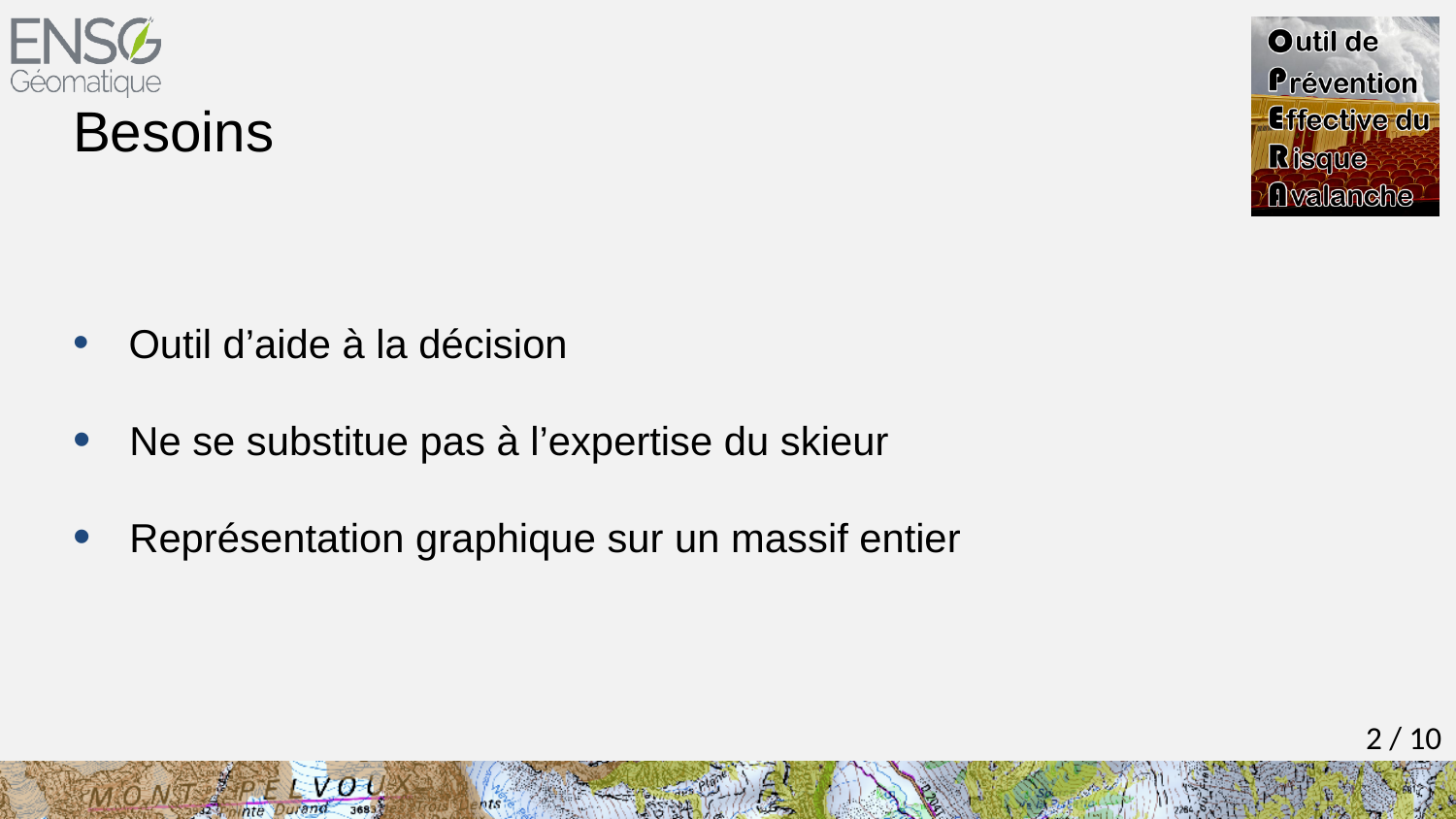

# Besoins
 Outil d’aide à la décision

 Ne se substitue pas à l’expertise du skieur

 Représentation graphique sur un massif entier

2 / 10